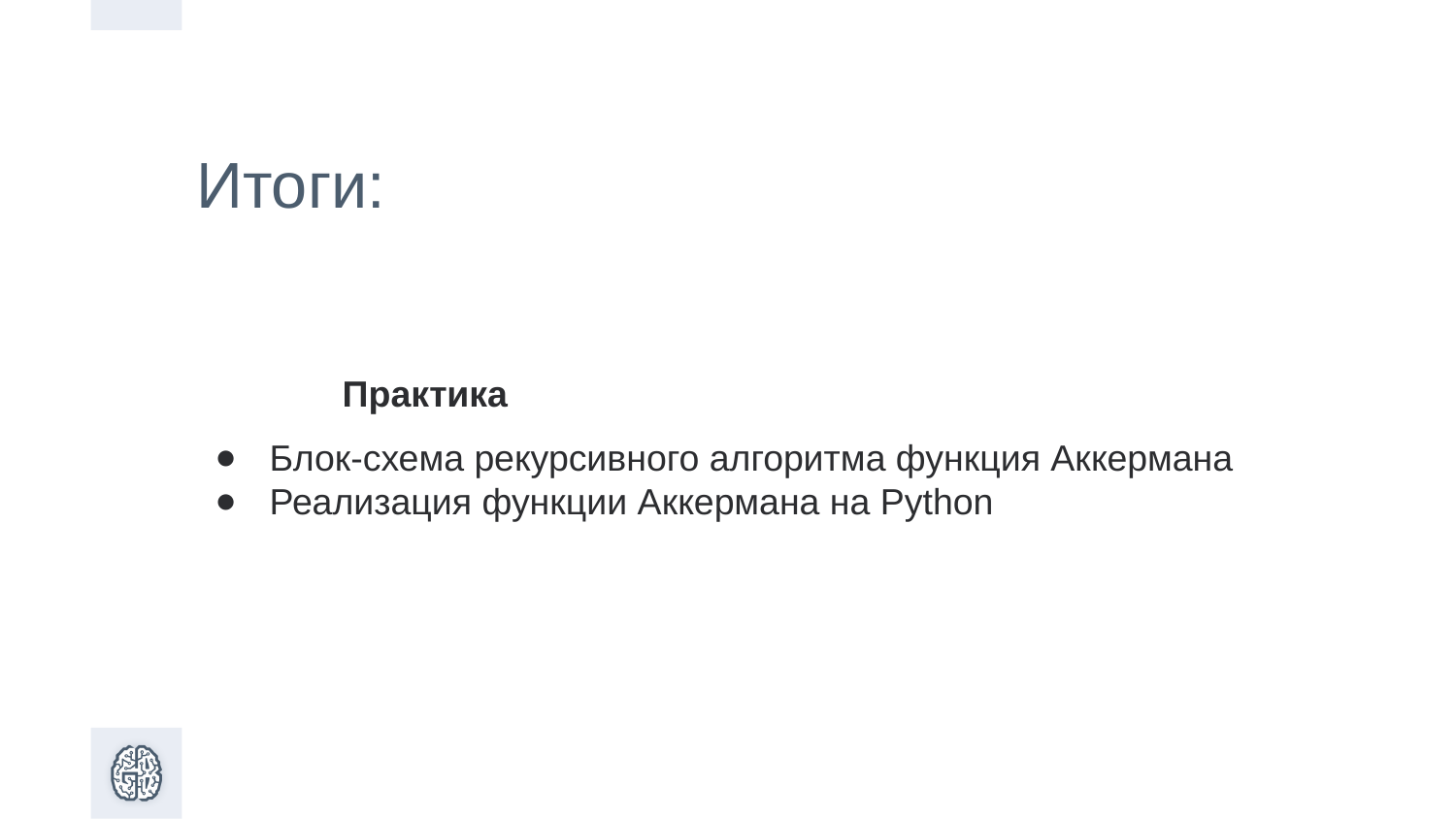

Итоги:
Практика
Блок-схема рекурсивного алгоритма функция Аккермана
Реализация функции Аккермана на Python